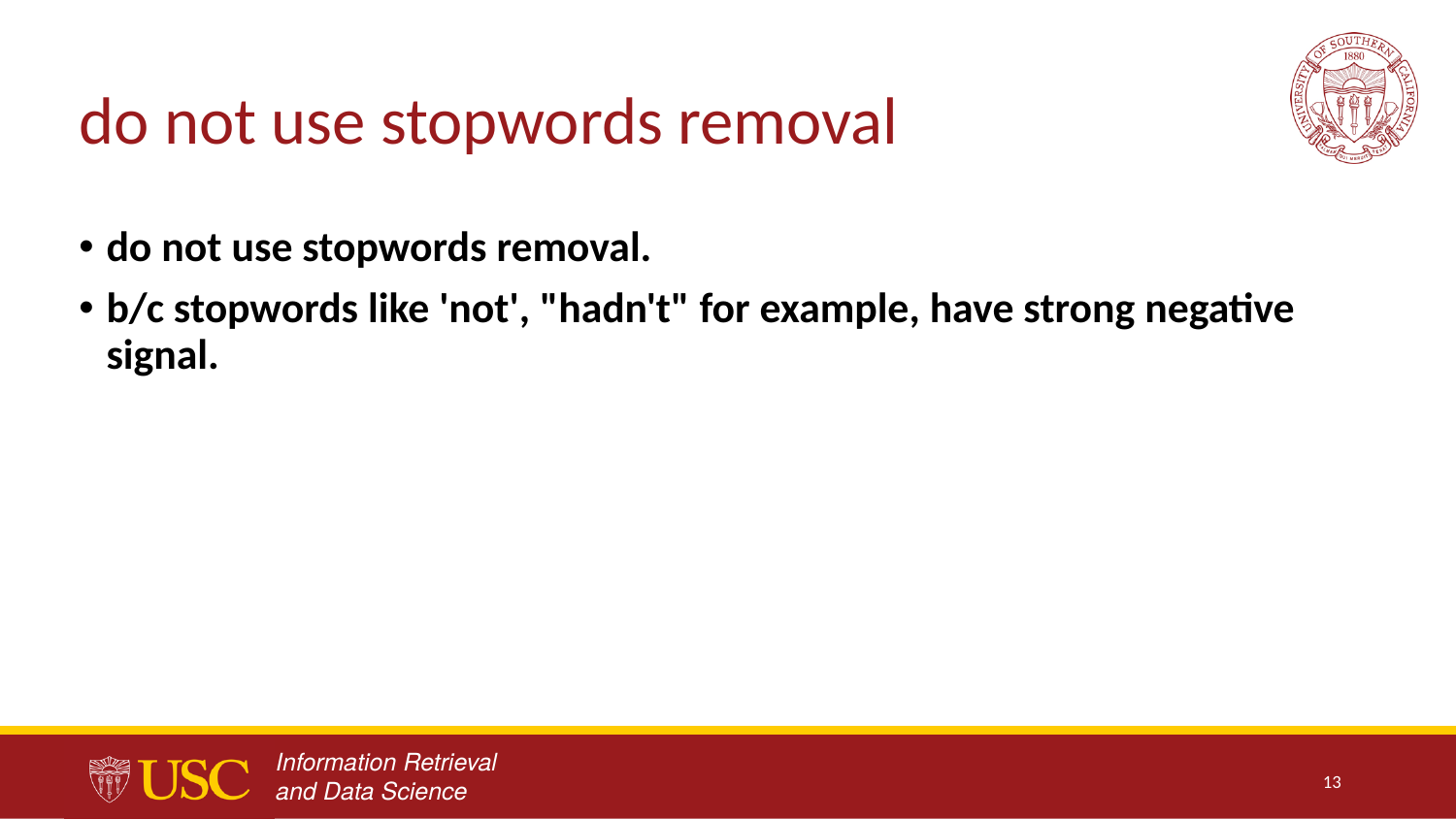

# do not use stopwords removal
do not use stopwords removal.
b/c stopwords like 'not', "hadn't" for example, have strong negative signal.

13